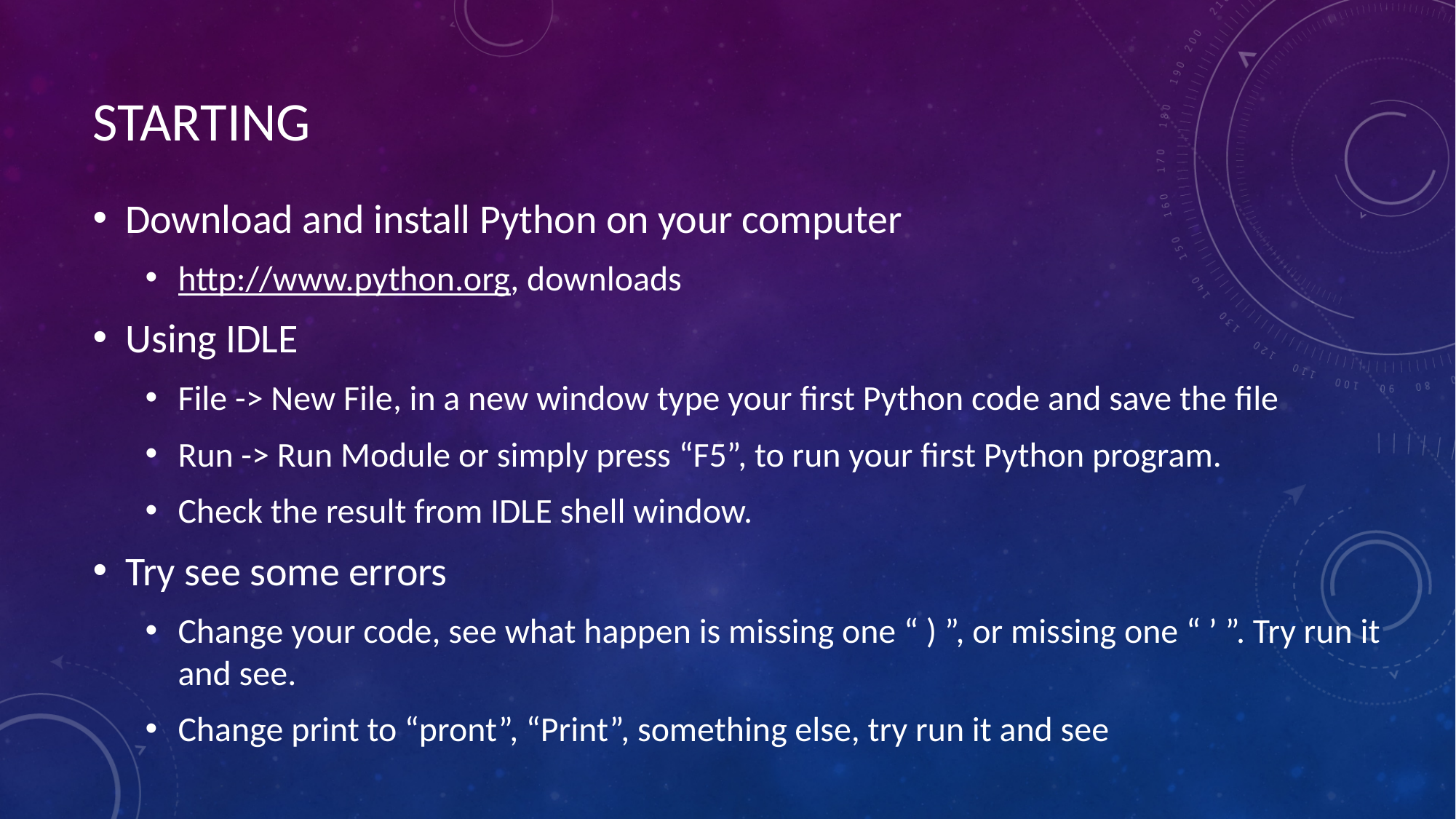

# starting
Download and install Python on your computer
http://www.python.org, downloads
Using IDLE
File -> New File, in a new window type your first Python code and save the file
Run -> Run Module or simply press “F5”, to run your first Python program.
Check the result from IDLE shell window.
Try see some errors
Change your code, see what happen is missing one “ ) ”, or missing one “ ’ ”. Try run it and see.
Change print to “pront”, “Print”, something else, try run it and see